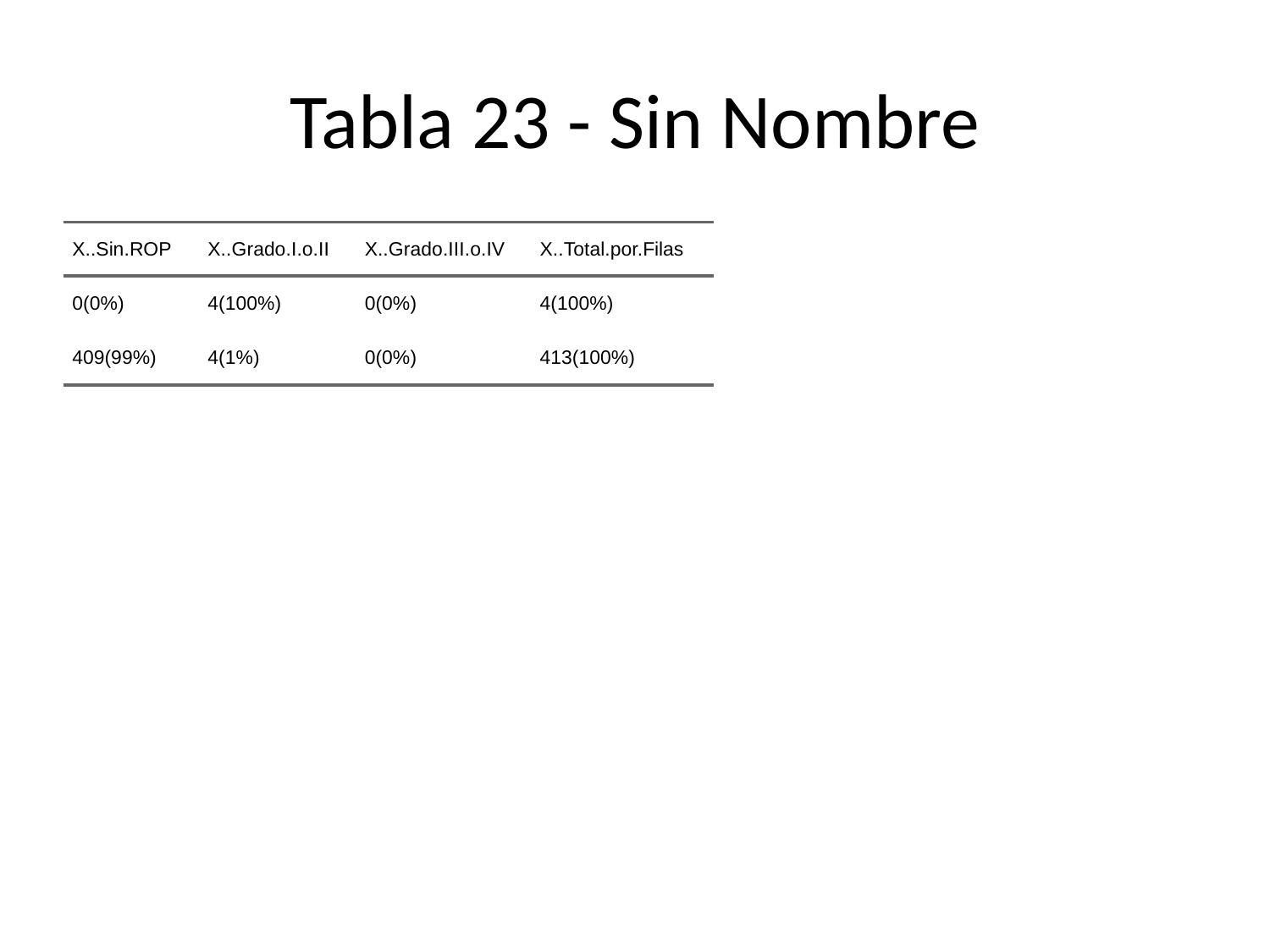

# Tabla 23 - Sin Nombre
| X..Sin.ROP | X..Grado.I.o.II | X..Grado.III.o.IV | X..Total.por.Filas |
| --- | --- | --- | --- |
| 0(0%) | 4(100%) | 0(0%) | 4(100%) |
| 409(99%) | 4(1%) | 0(0%) | 413(100%) |